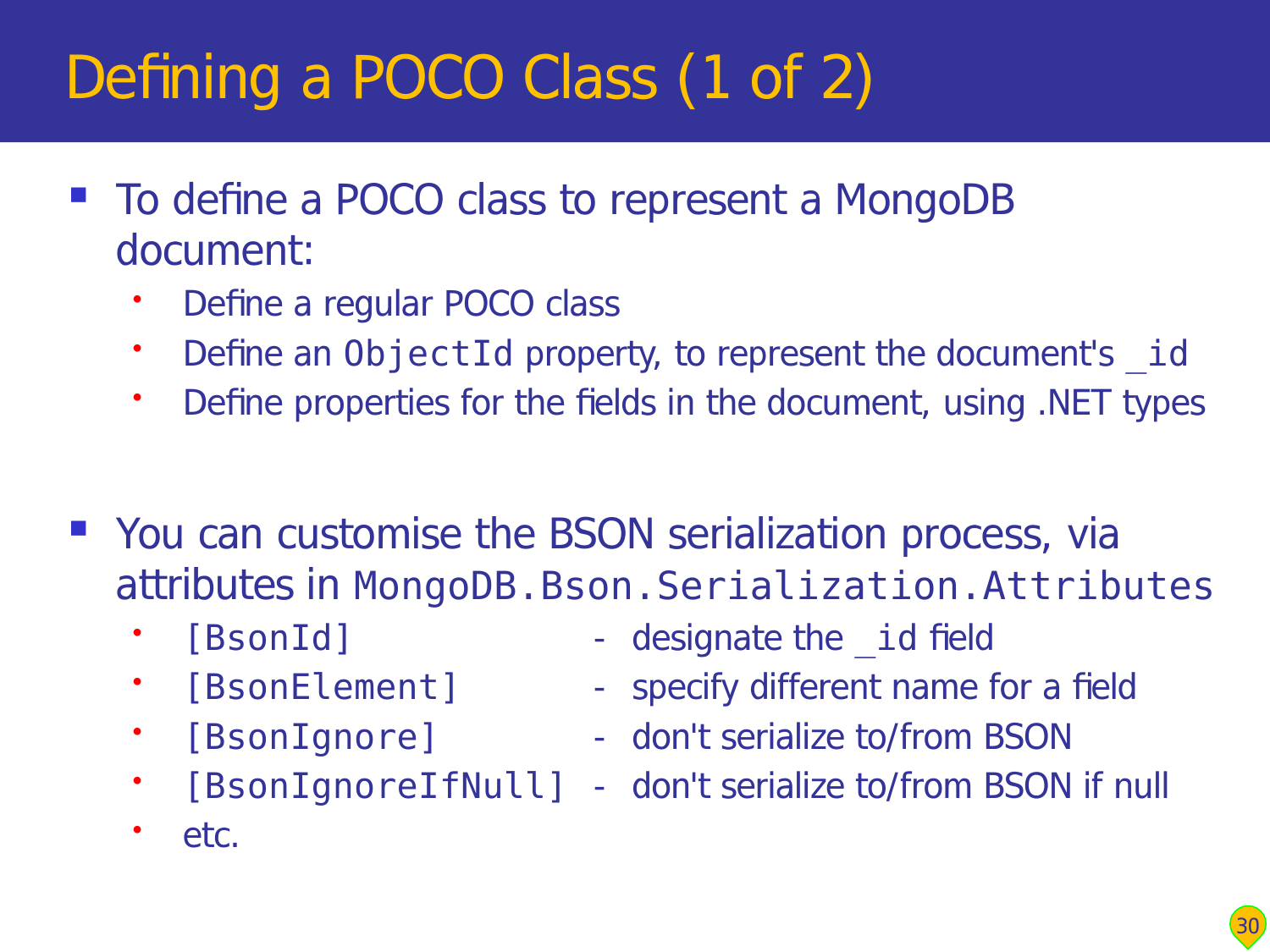

# Defining a POCO Class (1 of 2)
To define a POCO class to represent a MongoDB document:
 Define a regular POCO class
 Define an ObjectId property, to represent the document's _id
 Define properties for the fields in the document, using .NET types

You can customise the BSON serialization process, via attributes in MongoDB.Bson.Serialization.Attributes
 [BsonId]           - designate the _id field
 [BsonElement]      - specify different name for a field
 [BsonIgnore]       - don't serialize to/from BSON
 [BsonIgnoreIfNull] - don't serialize to/from BSON if null
 etc.
30